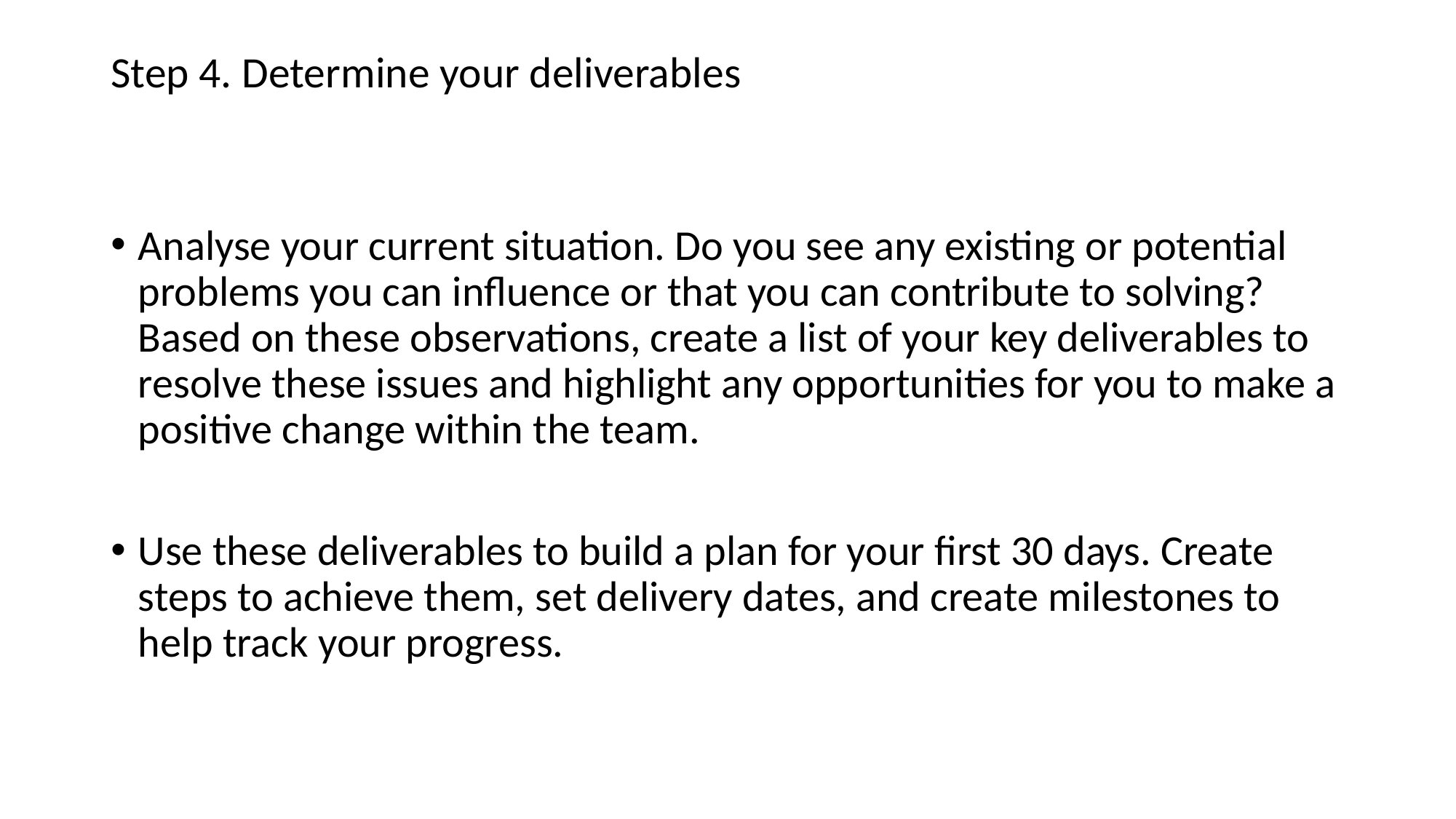

# Step 4. Determine your deliverables
Analyse your current situation. Do you see any existing or potential problems you can influence or that you can contribute to solving? Based on these observations, create a list of your key deliverables to resolve these issues and highlight any opportunities for you to make a positive change within the team.

Use these deliverables to build a plan for your first 30 days. Create steps to achieve them, set delivery dates, and create milestones to help track your progress.